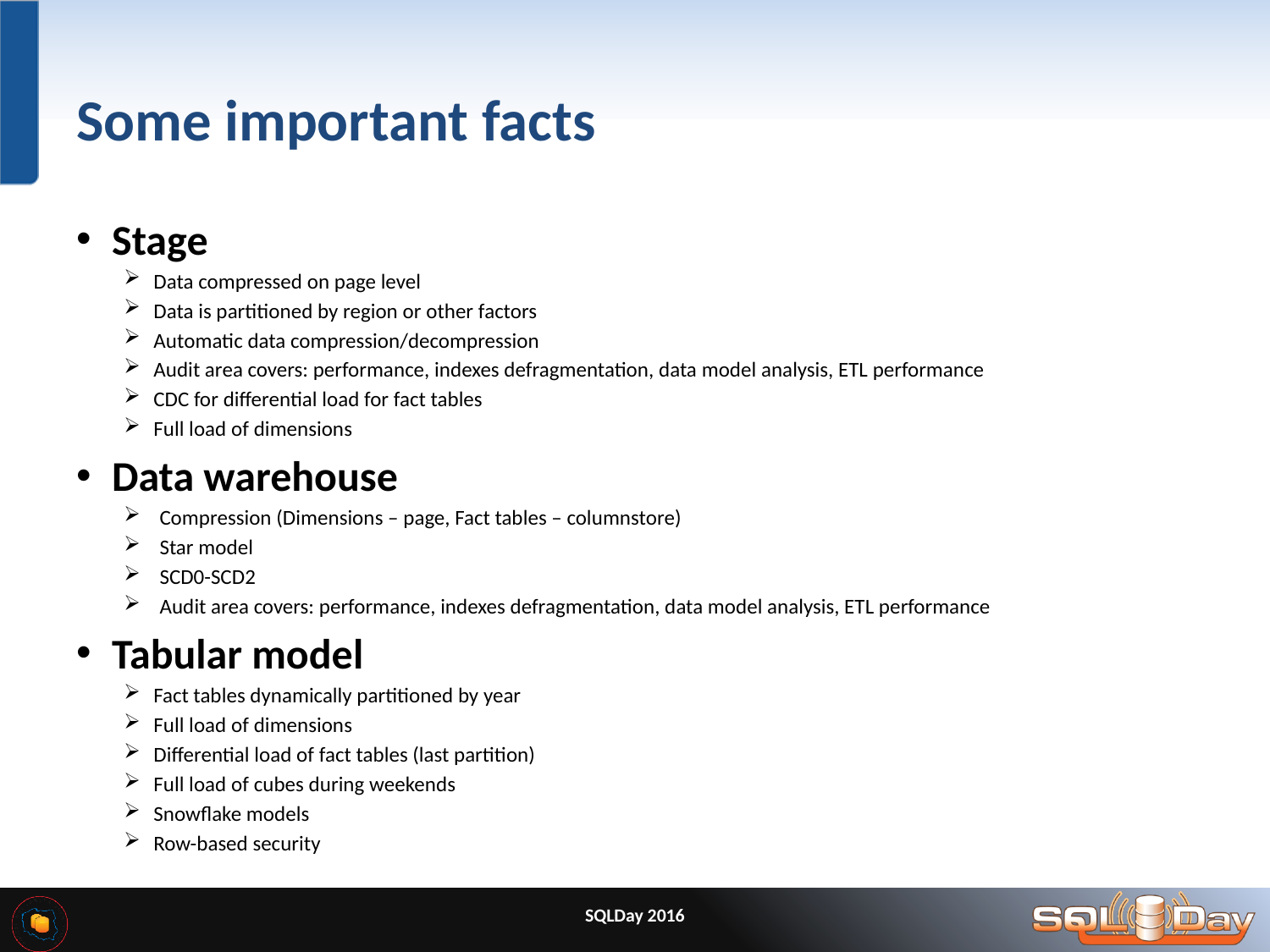

# Some important facts
Stage
Data compressed on page level
Data is partitioned by region or other factors
Automatic data compression/decompression
Audit area covers: performance, indexes defragmentation, data model analysis, ETL performance
CDC for differential load for fact tables
Full load of dimensions
Data warehouse
Compression (Dimensions – page, Fact tables – columnstore)
Star model
SCD0-SCD2
Audit area covers: performance, indexes defragmentation, data model analysis, ETL performance
Tabular model
Fact tables dynamically partitioned by year
Full load of dimensions
Differential load of fact tables (last partition)
Full load of cubes during weekends
Snowflake models
Row-based security